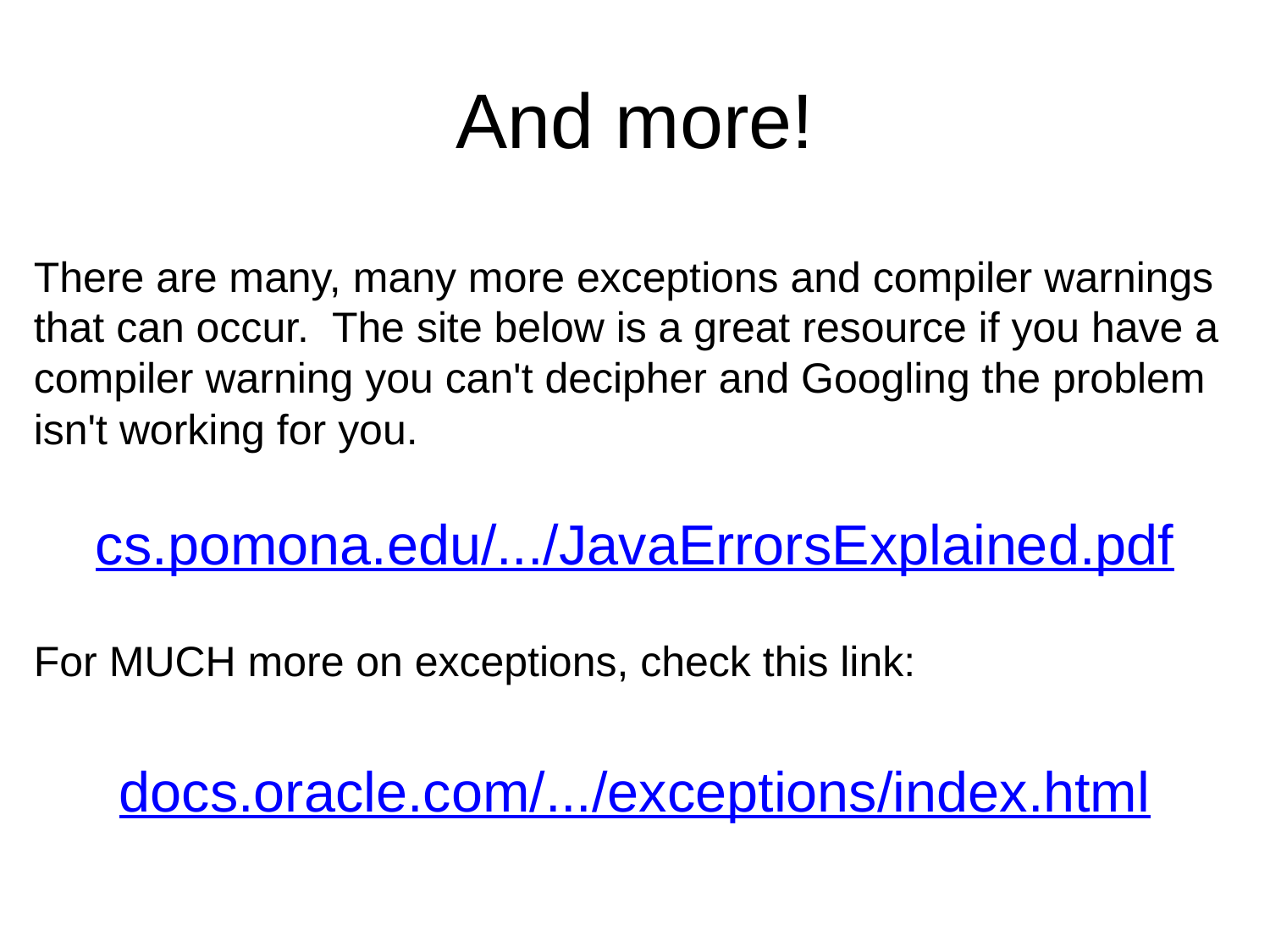

# And more!
There are many, many more exceptions and compiler warnings that can occur.  The site below is a great resource if you have a compiler warning you can't decipher and Googling the problem isn't working for you.

cs.pomona.edu/.../JavaErrorsExplained.pdf

For MUCH more on exceptions, check this link:

docs.oracle.com/.../exceptions/index.html